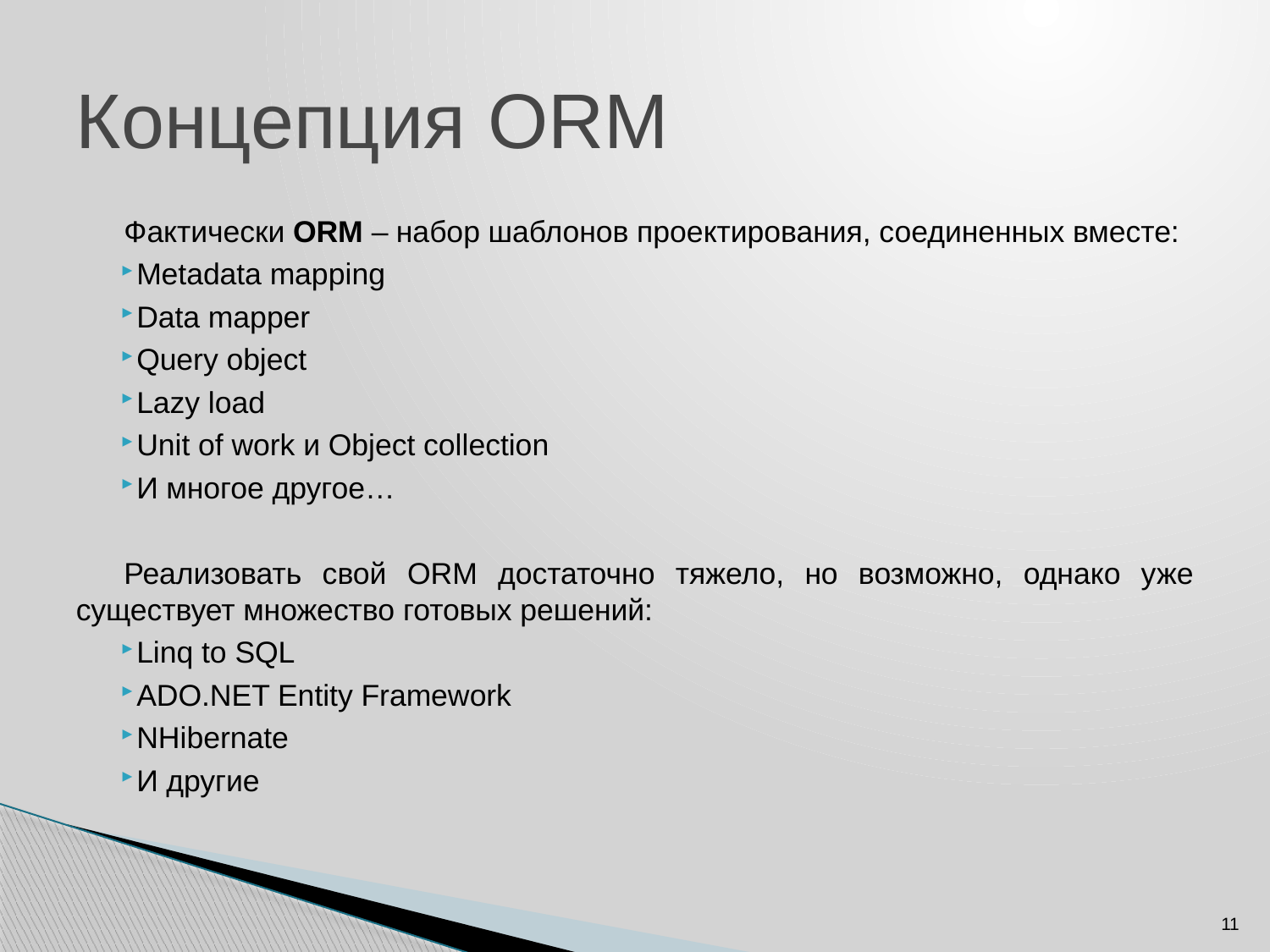

# Концепция ORM
Фактически ORM – набор шаблонов проектирования, соединенных вместе:
Metadata mapping
Data mapper
Query object
Lazy load
Unit of work и Object collection
И многое другое…

Реализовать свой ORM достаточно тяжело, но возможно, однако уже существует множество готовых решений:
Linq to SQL
ADO.NET Entity Framework
NHibernate
И другие

11